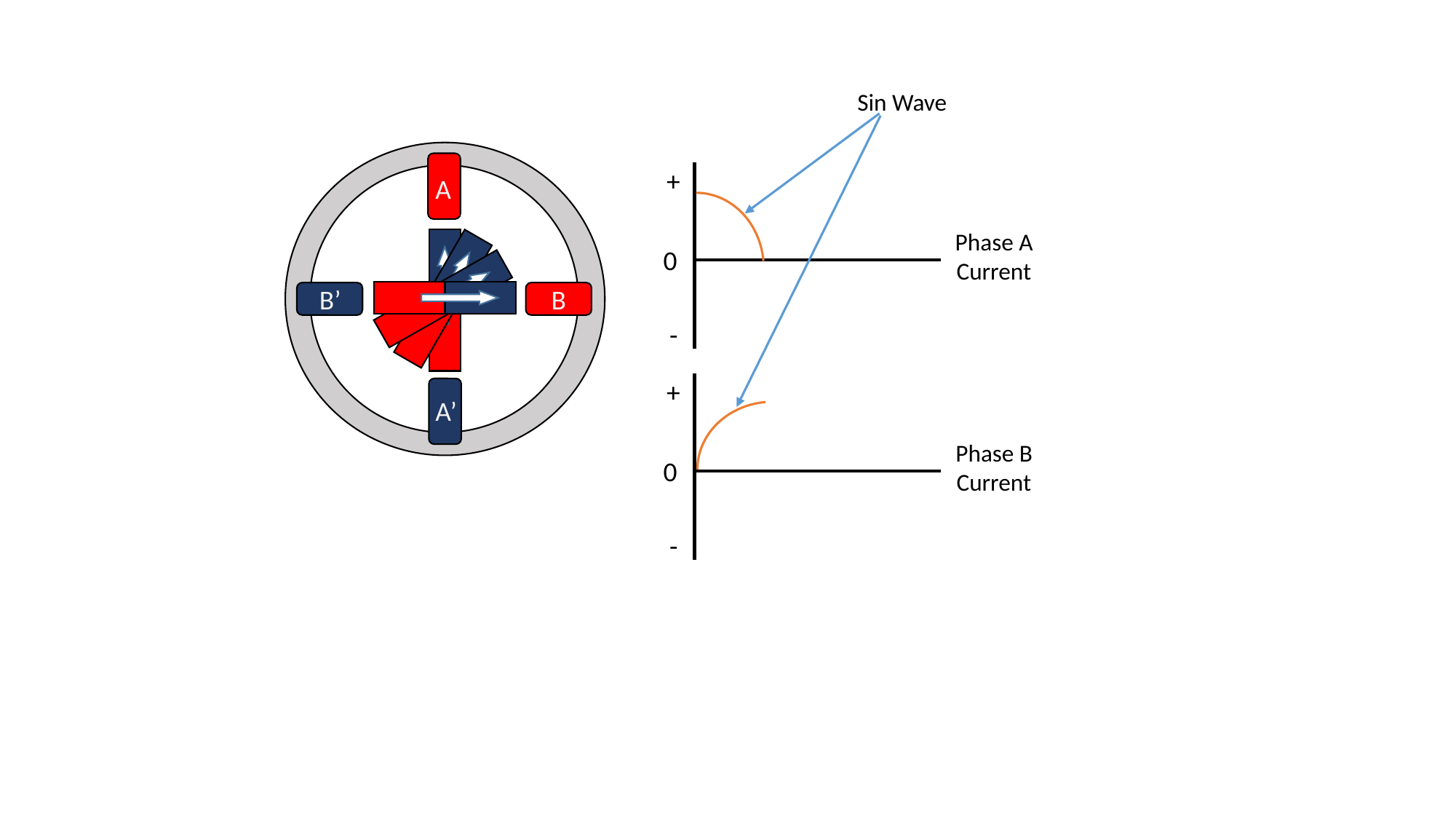

Sin Wave

A

B’
B

A’
+

Phase A Current

0
-
+

Phase B Current
0
-